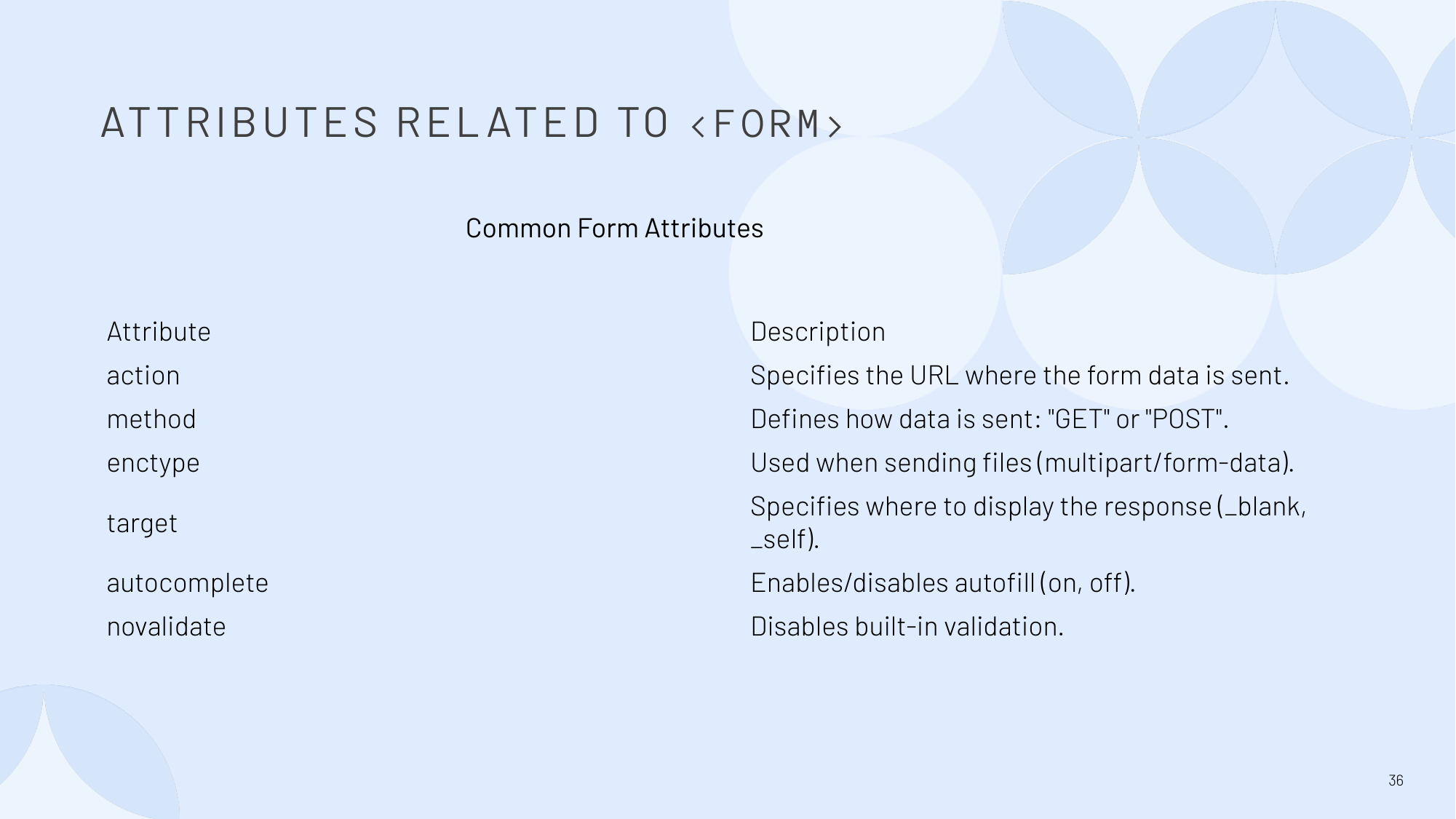

# Attributes Related to <form>
Common Form Attributes

| Attribute | Description |
| --- | --- |
| action | Specifies the URL where the form data is sent. |
| method | Defines how data is sent: "GET" or "POST". |
| enctype | Used when sending files (multipart/form-data). |
| target | Specifies where to display the response (\_blank, \_self). |
| autocomplete | Enables/disables autofill (on, off). |
| novalidate | Disables built-in validation. |
36